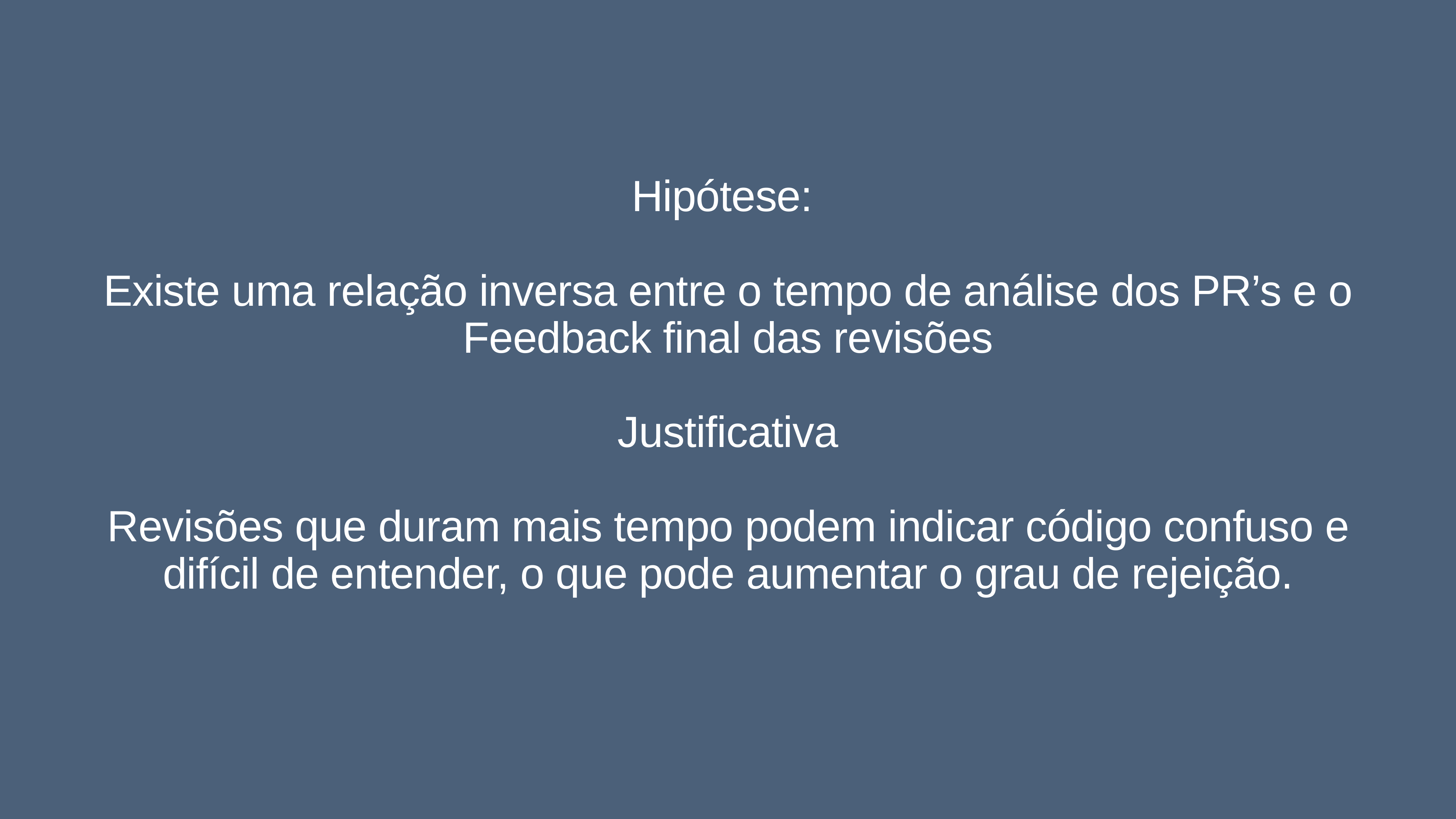

Hipótese:

Existe uma relação inversa entre o tempo de análise dos PR’s e o Feedback final das revisões

Justificativa

Revisões que duram mais tempo podem indicar código confuso e difícil de entender, o que pode aumentar o grau de rejeição.